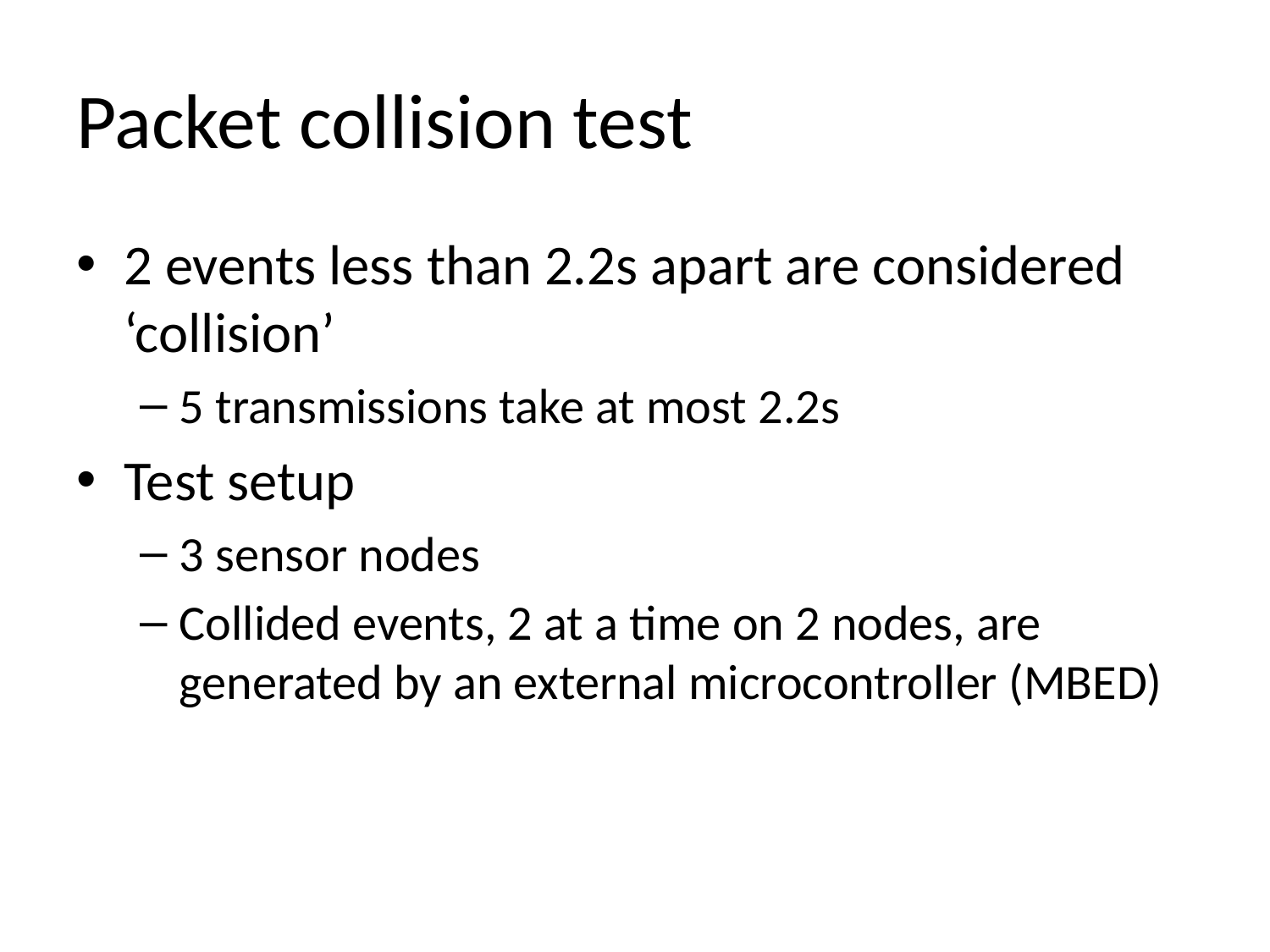

# Packet collision test
2 events less than 2.2s apart are considered ‘collision’
5 transmissions take at most 2.2s
Test setup
3 sensor nodes
Collided events, 2 at a time on 2 nodes, are generated by an external microcontroller (MBED)